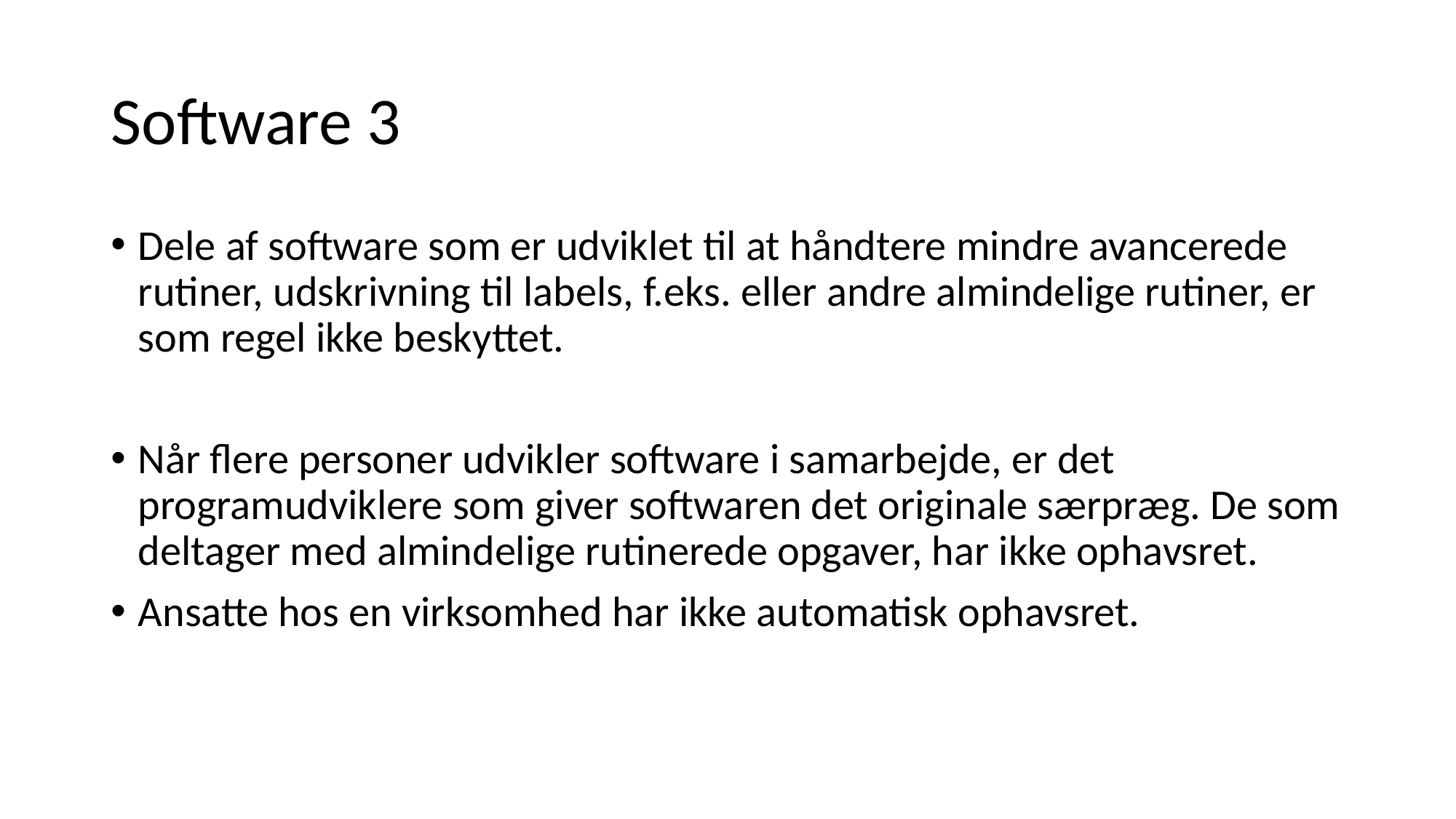

# Software 3
Dele af software som er udviklet til at håndtere mindre avancerede rutiner, udskrivning til labels, f.eks. eller andre almindelige rutiner, er som regel ikke beskyttet.

Når flere personer udvikler software i samarbejde, er det programudviklere som giver softwaren det originale særpræg. De som deltager med almindelige rutinerede opgaver, har ikke ophavsret.
Ansatte hos en virksomhed har ikke automatisk ophavsret.